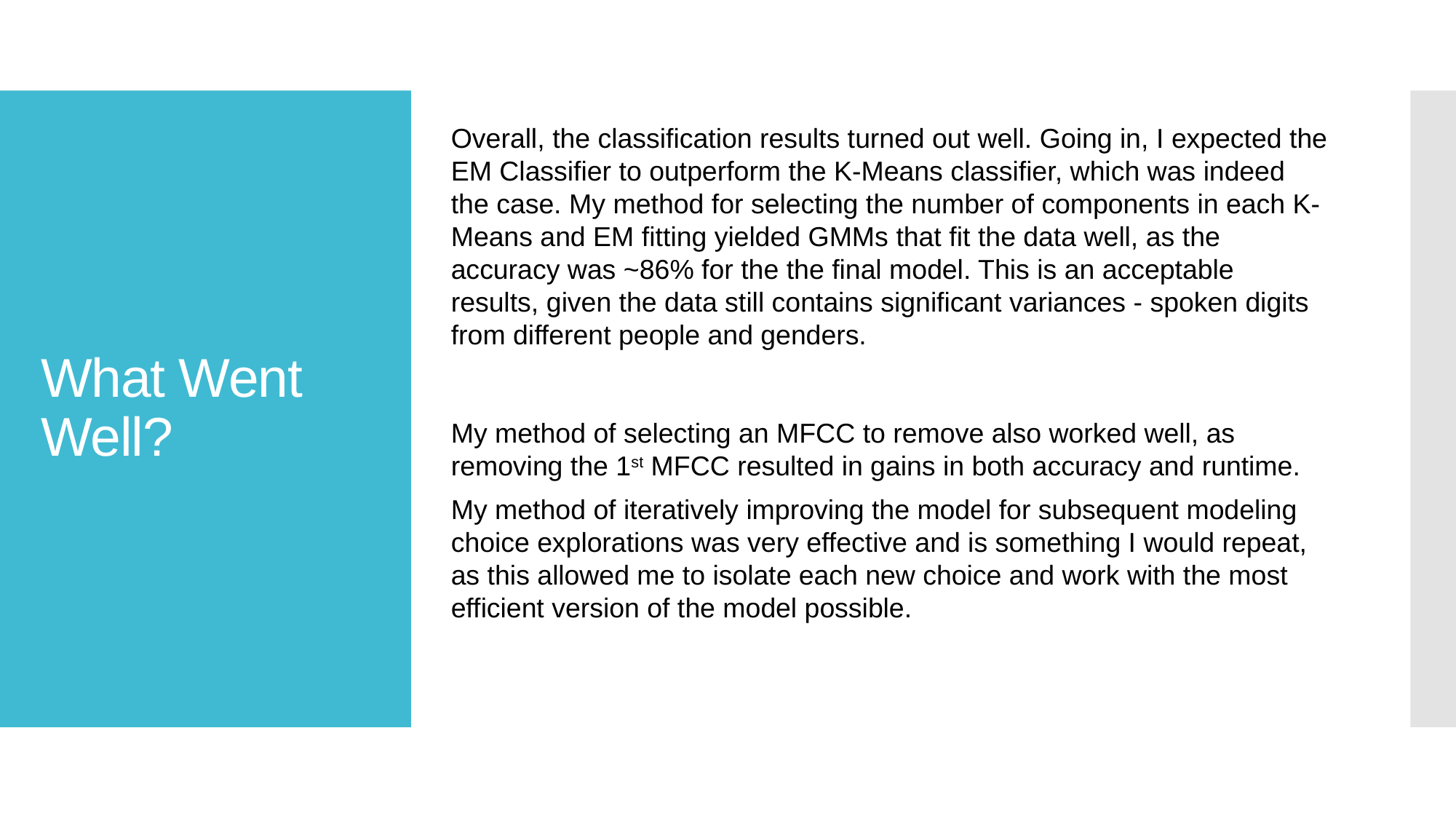

Overall, the classification results turned out well. Going in, I expected the EM Classifier to outperform the K-Means classifier, which was indeed the case. My method for selecting the number of components in each K-Means and EM fitting yielded GMMs that fit the data well, as the accuracy was ~86% for the the final model. This is an acceptable results, given the data still contains significant variances - spoken digits from different people and genders.

My method of selecting an MFCC to remove also worked well, as removing the 1st MFCC resulted in gains in both accuracy and runtime.
# What Went Well?
My method of iteratively improving the model for subsequent modeling choice explorations was very effective and is something I would repeat, as this allowed me to isolate each new choice and work with the most efficient version of the model possible.